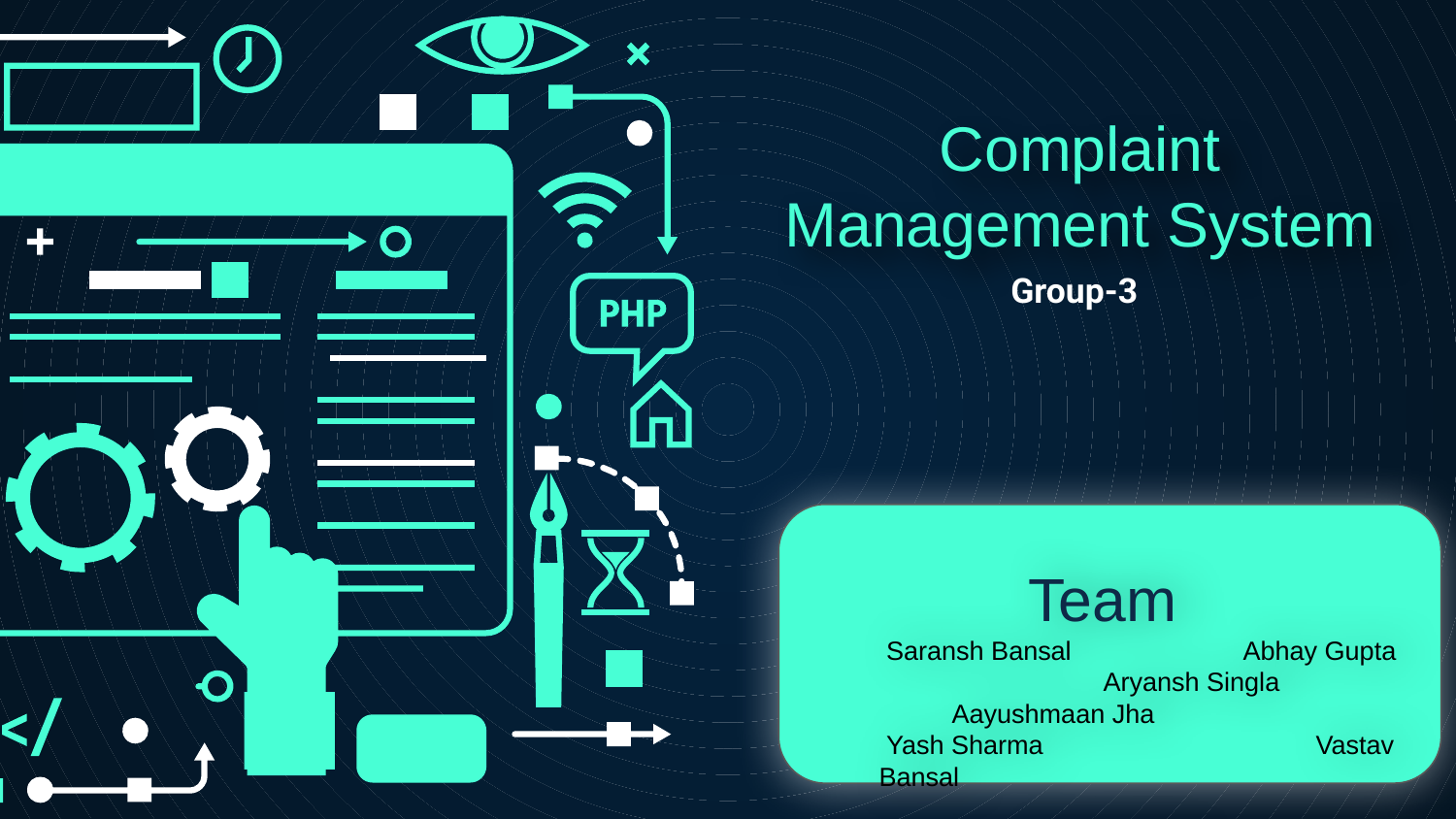

# Complaint Management System

Group-3

Team
 Saransh Bansal		Abhay Gupta		 Aryansh Singla		Aayushmaan Jha
 Yash Sharma		Vastav Bansal
		 		Vishwas Garg